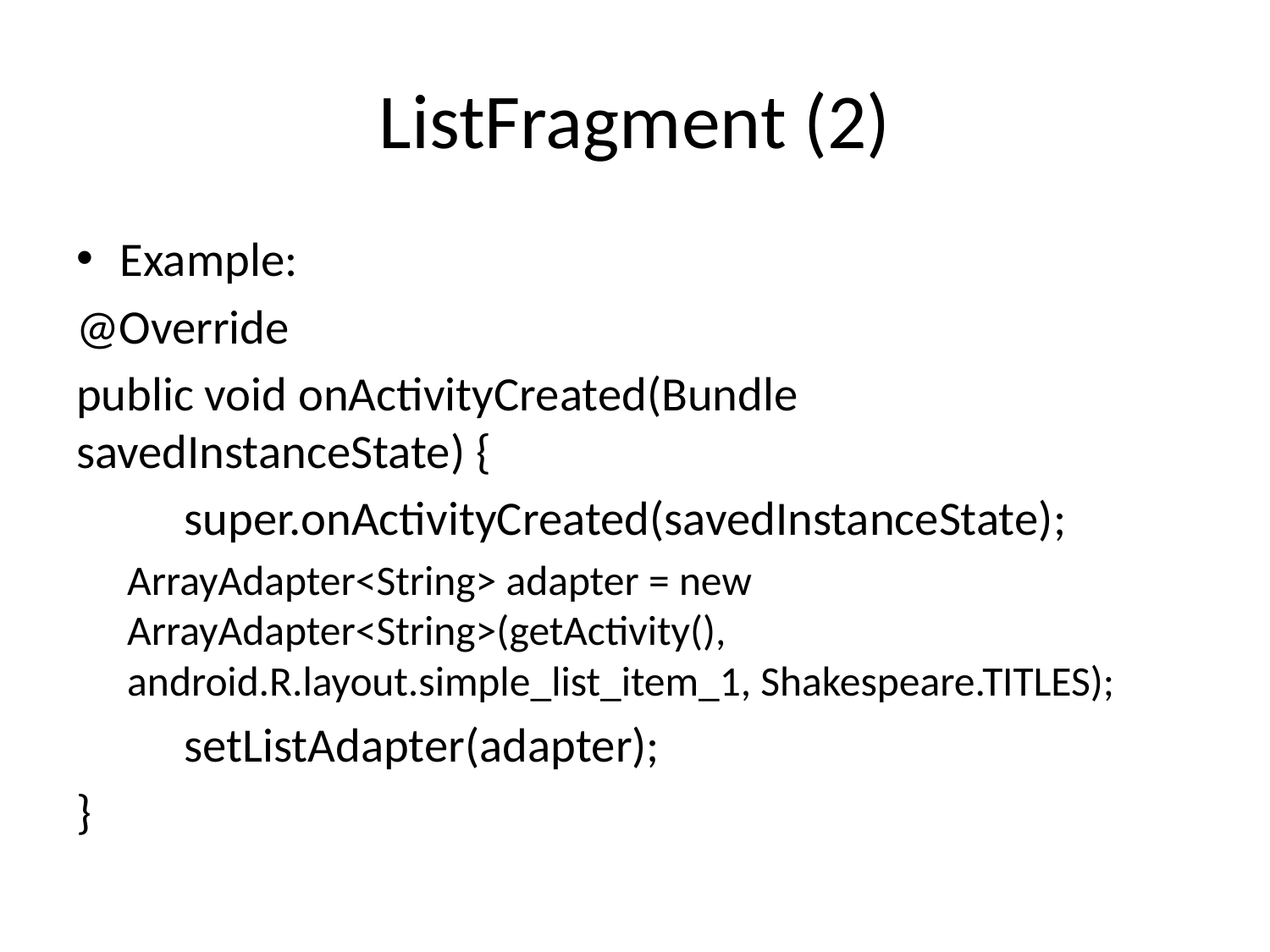

# ListFragment (2)
Example:
@Override
public void onActivityCreated(Bundle savedInstanceState) {
	super.onActivityCreated(savedInstanceState);
ArrayAdapter<String> adapter = new ArrayAdapter<String>(getActivity(), android.R.layout.simple_list_item_1, Shakespeare.TITLES);
	setListAdapter(adapter);
}